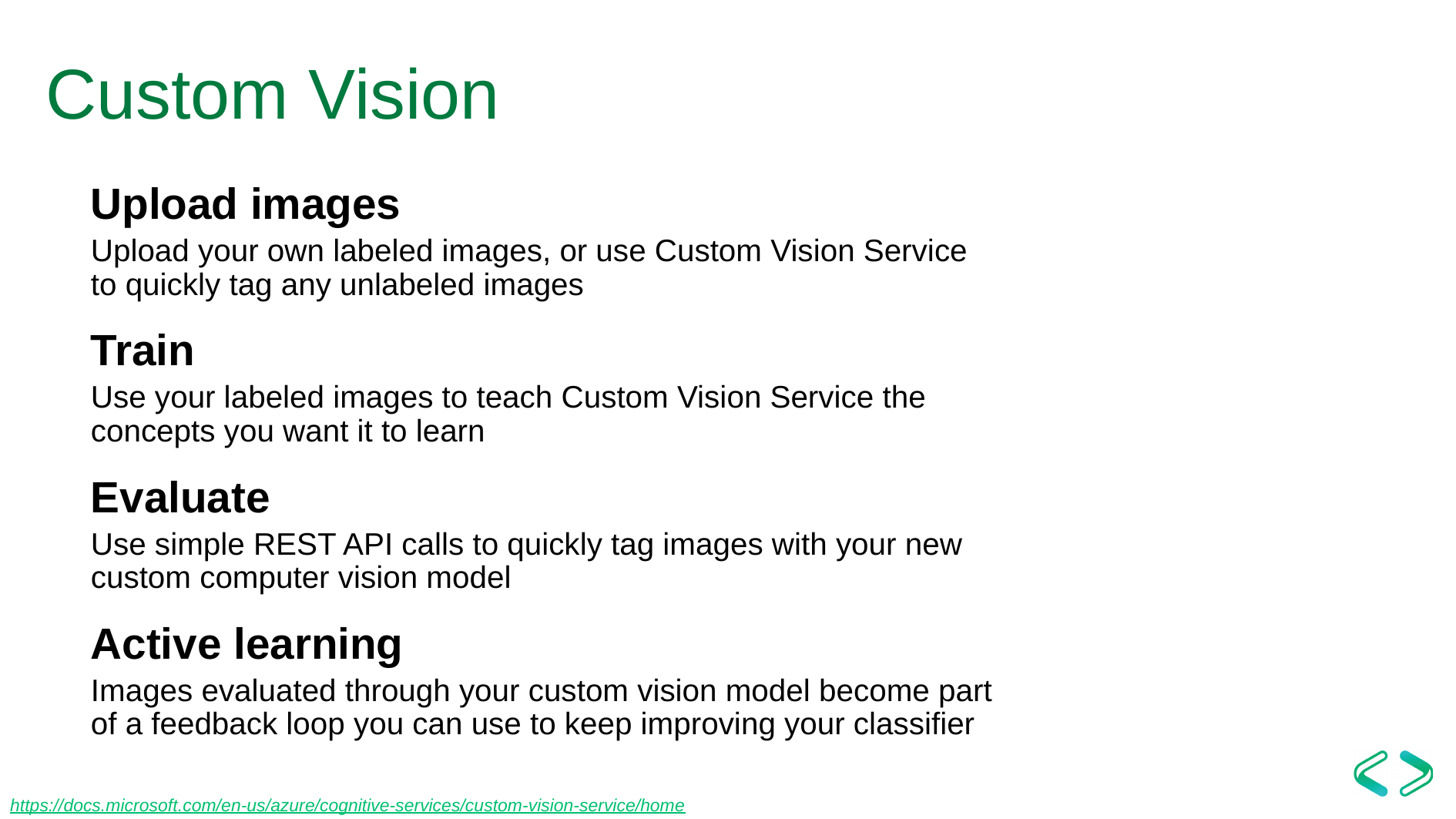

# Custom Vision
Upload images
Upload your own labeled images, or use Custom Vision Service to quickly tag any unlabeled images
Train
Use your labeled images to teach Custom Vision Service the concepts you want it to learn
Evaluate
Use simple REST API calls to quickly tag images with your new custom computer vision model
Active learning
Images evaluated through your custom vision model become part of a feedback loop you can use to keep improving your classifier
https://docs.microsoft.com/en-us/azure/cognitive-services/custom-vision-service/home